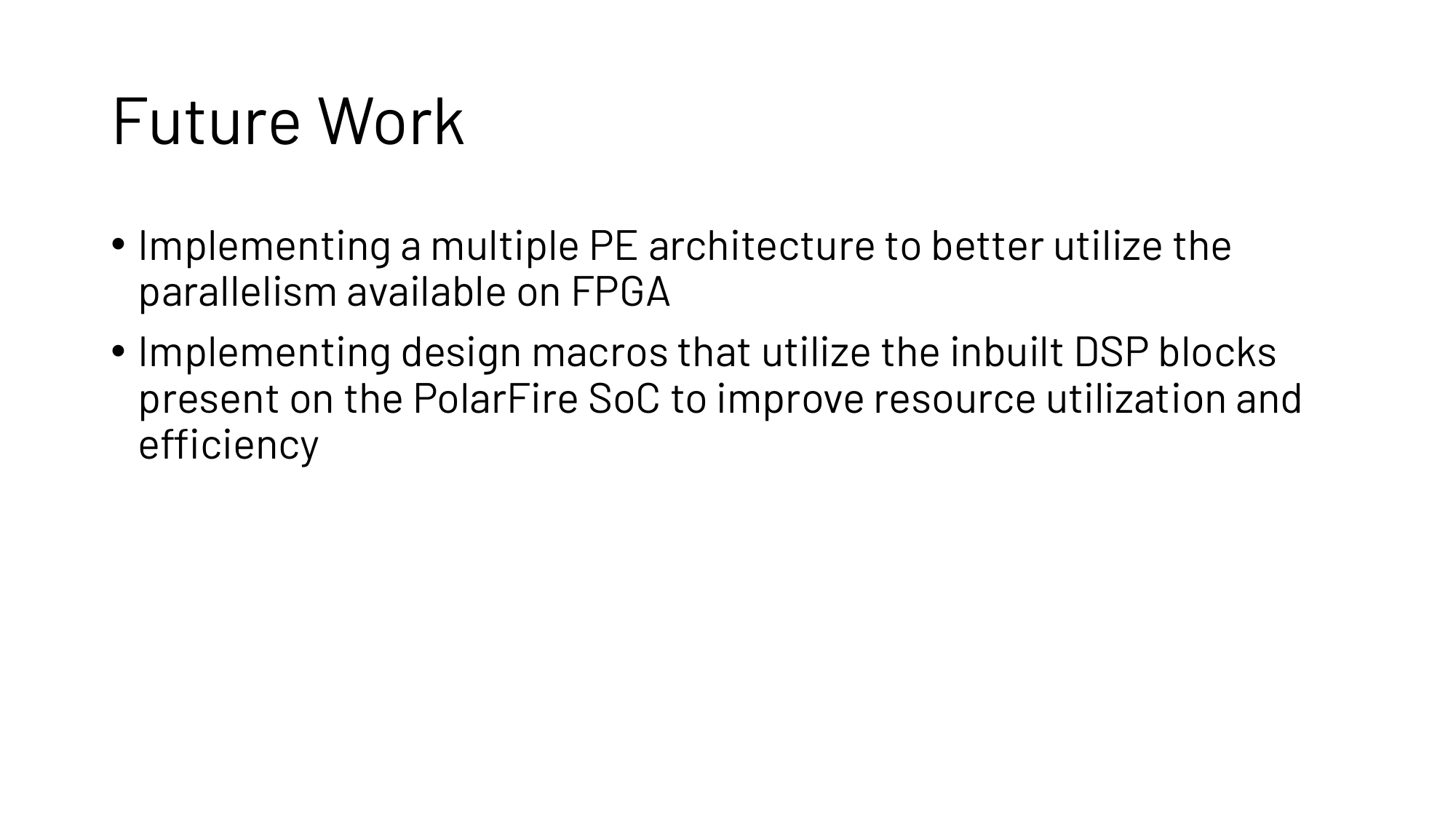

# Future Work
Implementing a multiple PE architecture to better utilize the parallelism available on FPGA
Implementing design macros that utilize the inbuilt DSP blocks present on the PolarFire SoC to improve resource utilization and efficiency